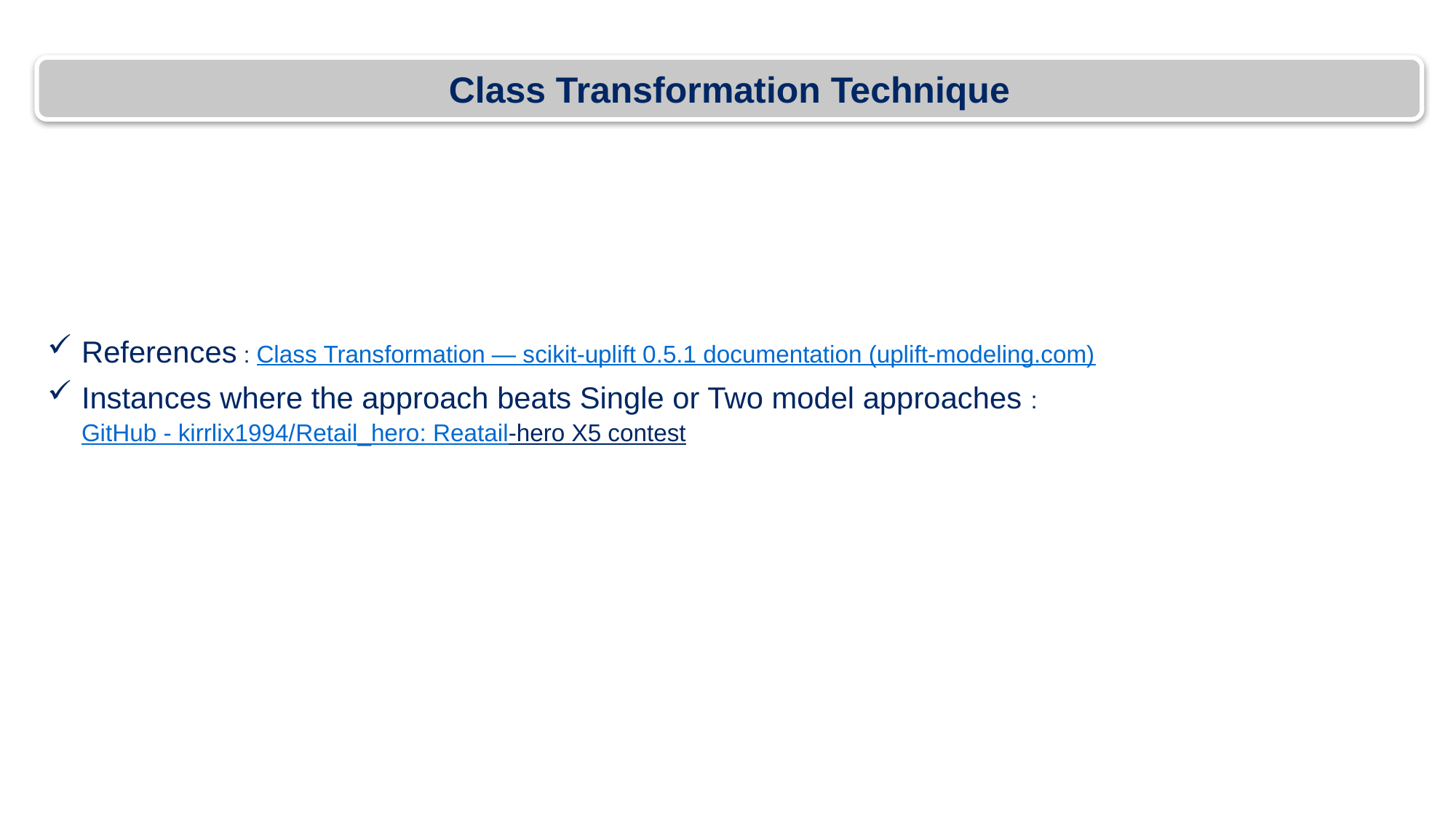

Class Transformation Technique

References : Class Transformation — scikit-uplift 0.5.1 documentation (uplift-modeling.com)
Instances where the approach beats Single or Two model approaches : GitHub - kirrlix1994/Retail_hero: Reatail-hero X5 contest